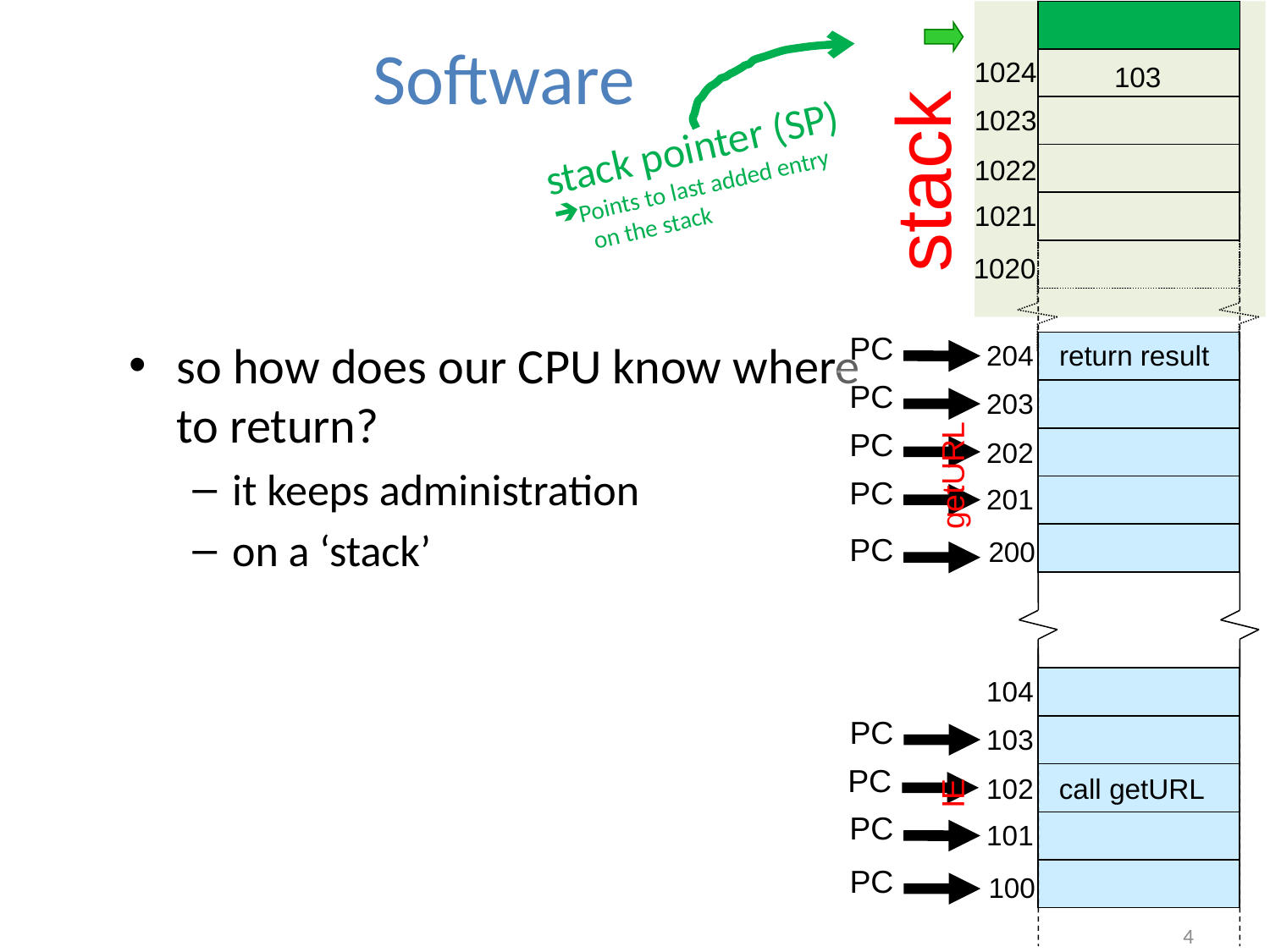

1024

1023

1022
1021

1020

# Software

stack pointer (SP)
Points to last added entry
      on the stack

103
stack

PC

so how does our CPU know where to return?
it keeps administration
on a ‘stack’

return result
204
PC

203

PC

202
getURL
PC

201

PC

200

104
PC

103

PC

call getURL
102
IE
PC

101
PC

100

4